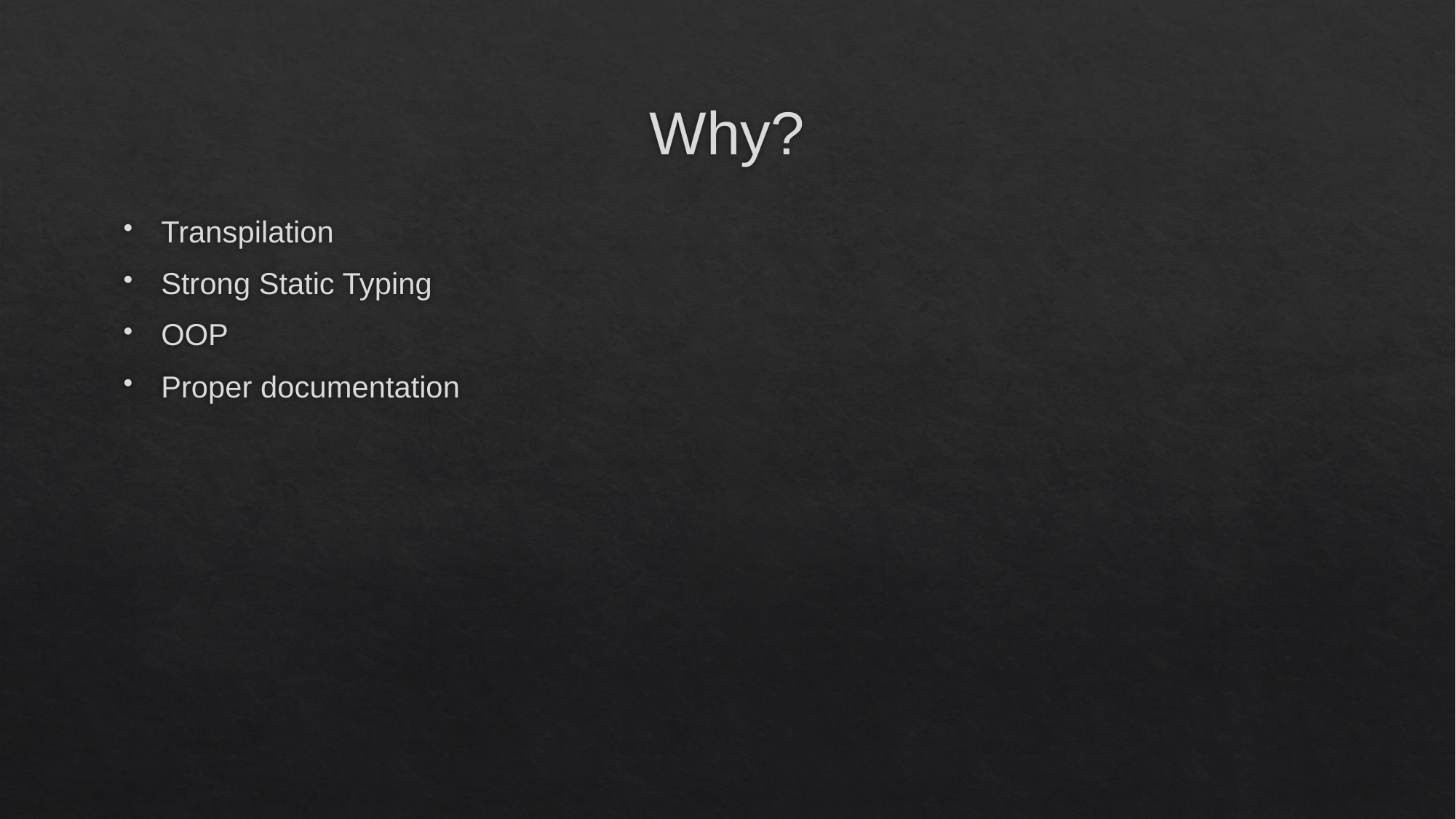

# Why?
Transpilation
Strong Static Typing
OOP
Proper documentation